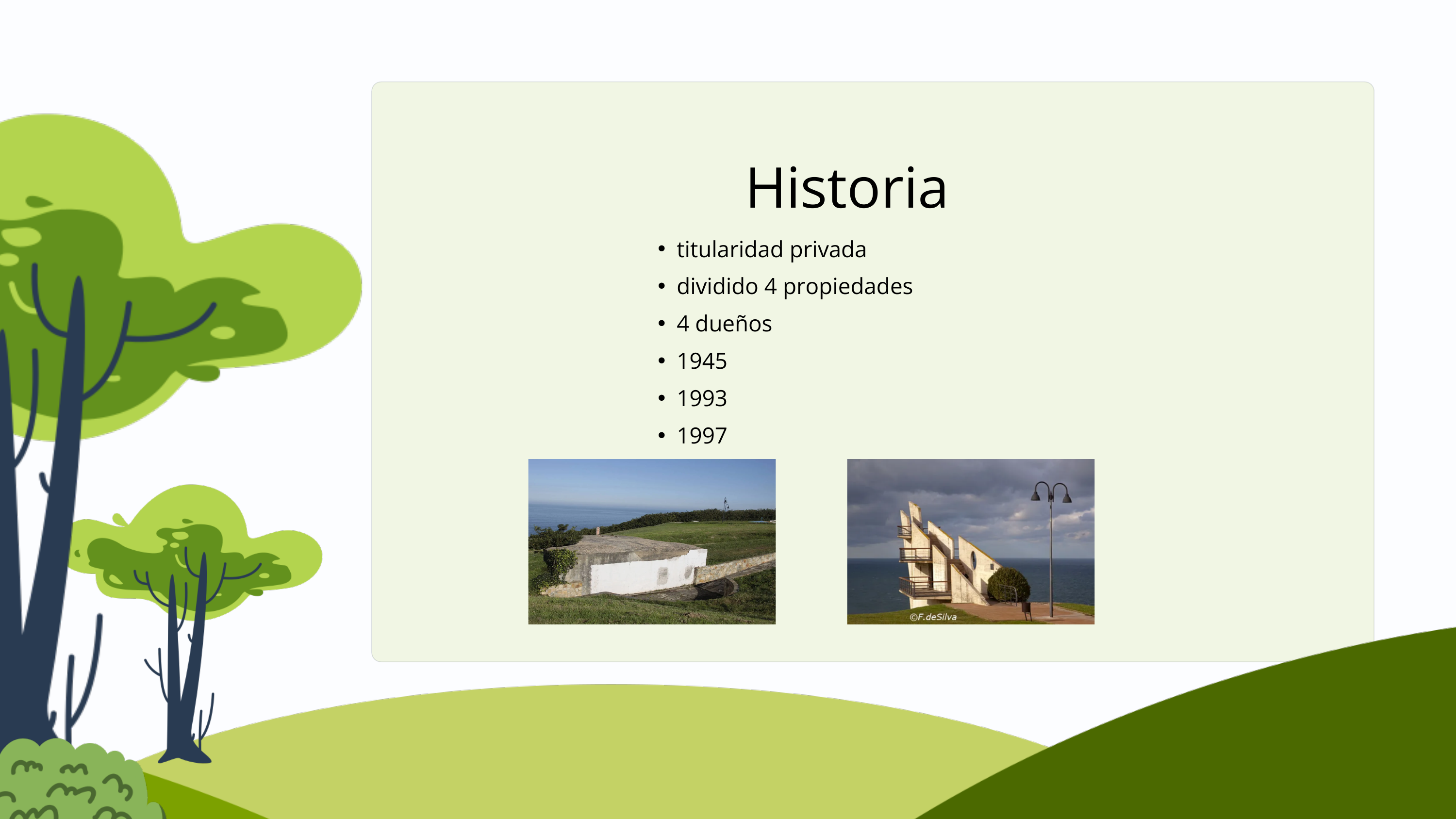

Historia
titularidad privada
dividido 4 propiedades
4 dueños
1945
1993
1997